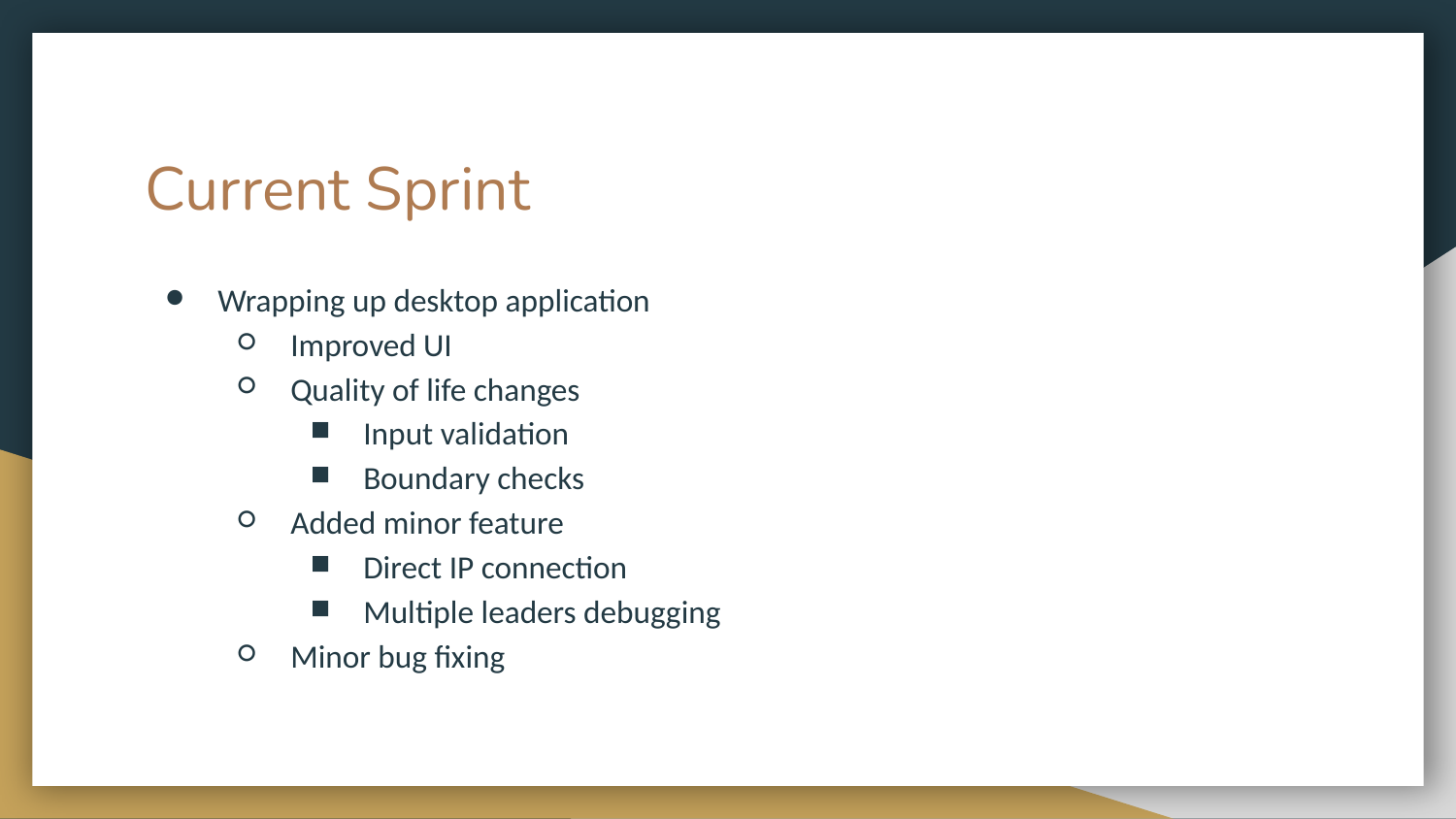

# Current Sprint
Wrapping up desktop application
Improved UI
Quality of life changes
Input validation
Boundary checks
Added minor feature
Direct IP connection
Multiple leaders debugging
Minor bug fixing